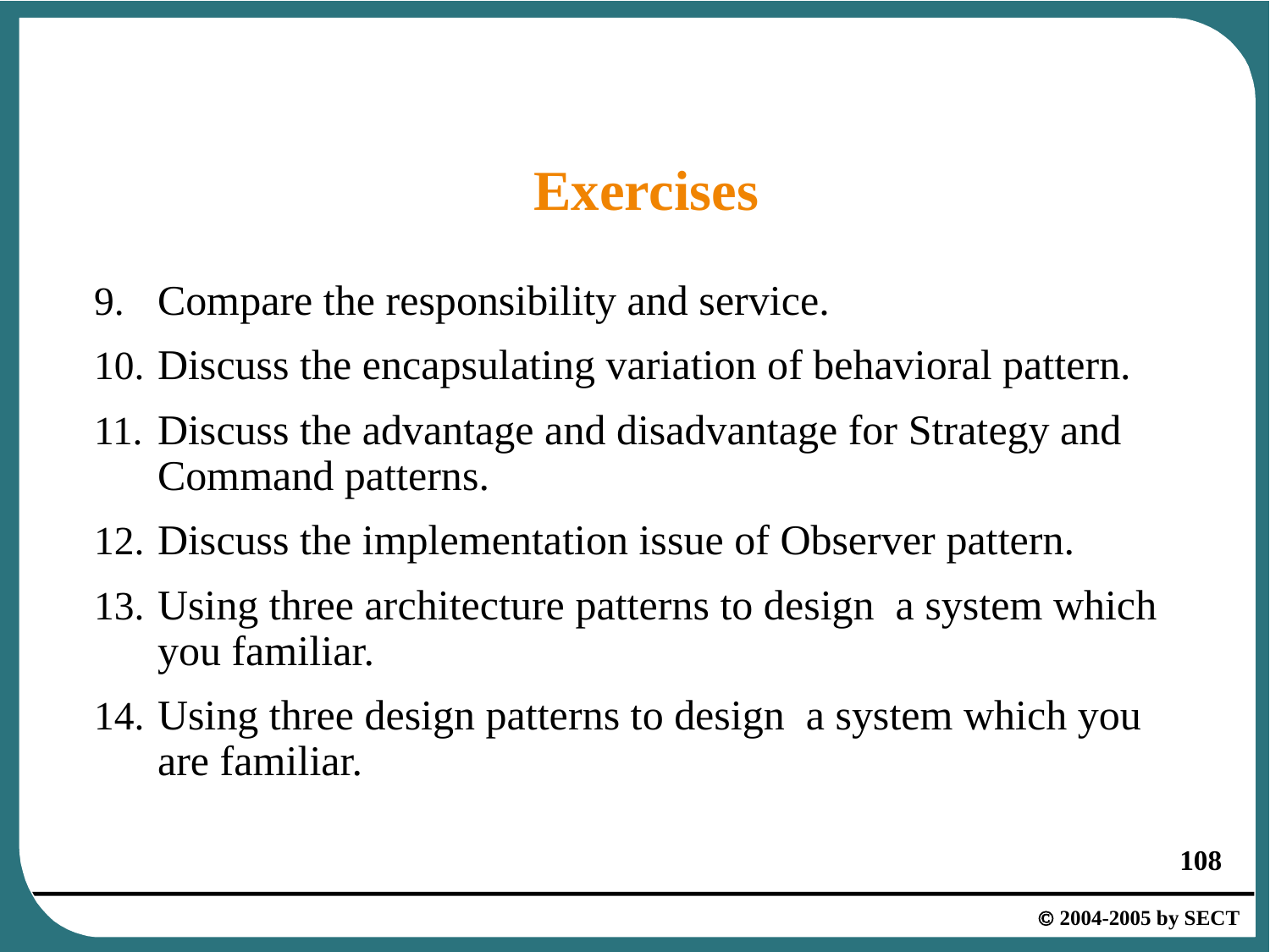

# Exercises
Compare the responsibility and service.
Discuss the encapsulating variation of behavioral pattern.
Discuss the advantage and disadvantage for Strategy and Command patterns.
Discuss the implementation issue of Observer pattern.
Using three architecture patterns to design  a system which you familiar.
Using three design patterns to design  a system which you are familiar.